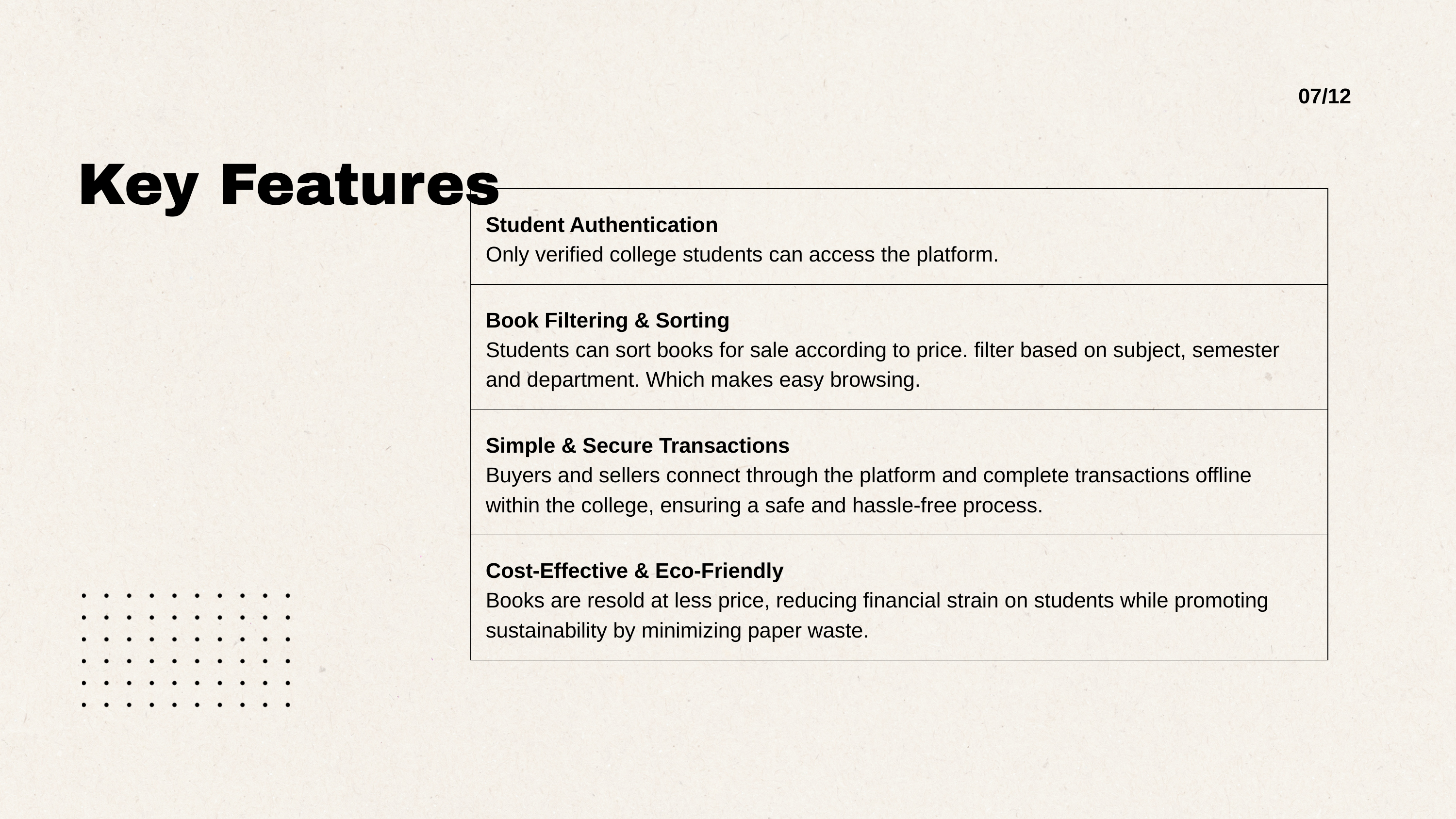

07/12
Key Features
| Student Authentication Only verified college students can access the platform. |
| --- |
| Book Filtering & Sorting Students can sort books for sale according to price. filter based on subject, semester and department. Which makes easy browsing. |
| Simple & Secure Transactions Buyers and sellers connect through the platform and complete transactions offline within the college, ensuring a safe and hassle-free process. |
| Cost-Effective & Eco-Friendly Books are resold at less price, reducing financial strain on students while promoting sustainability by minimizing paper waste. |